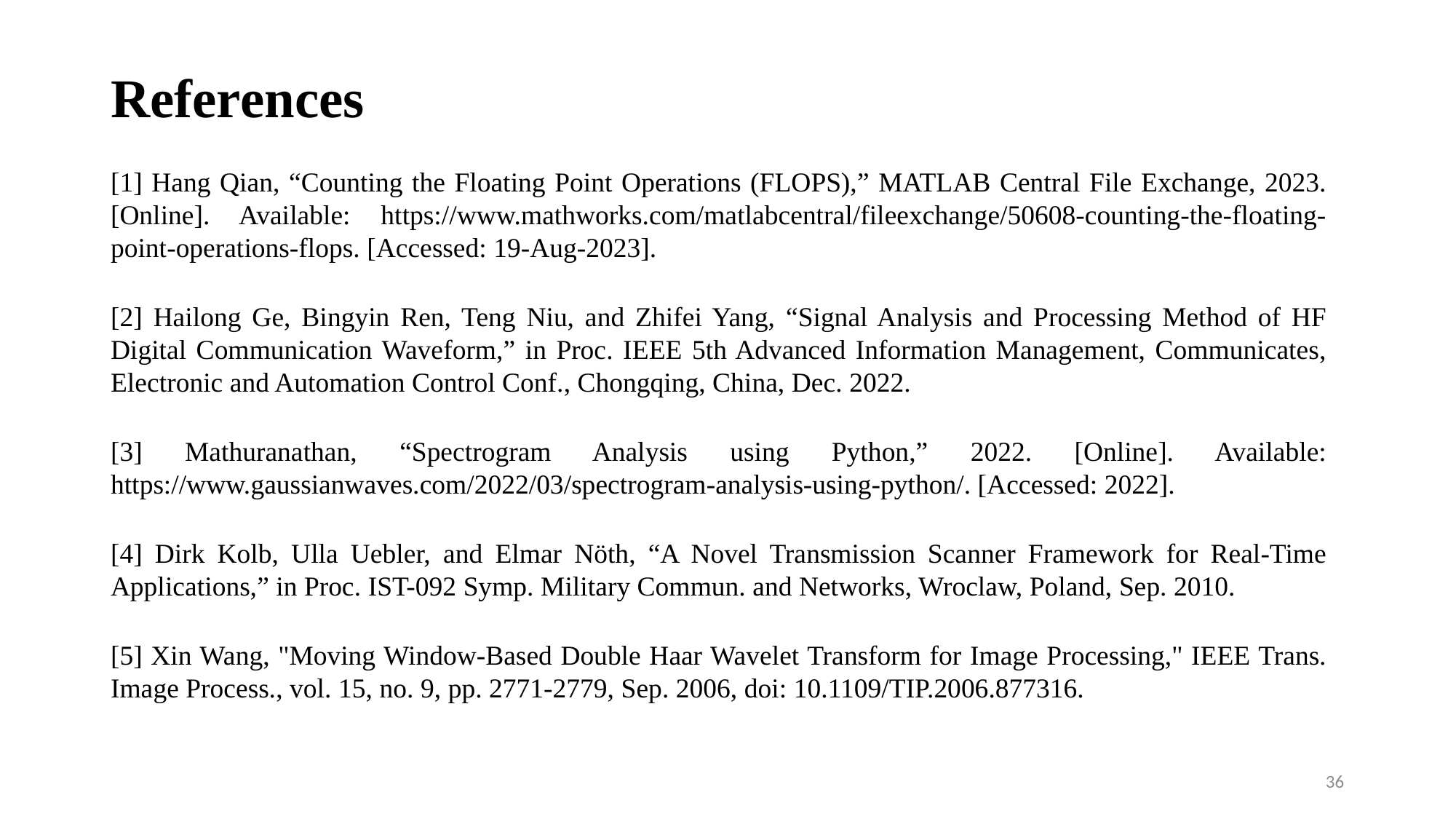

# References
[1] Hang Qian, “Counting the Floating Point Operations (FLOPS),” MATLAB Central File Exchange, 2023. [Online]. Available: https://www.mathworks.com/matlabcentral/fileexchange/50608-counting-the-floating-point-operations-flops. [Accessed: 19-Aug-2023].
[2] Hailong Ge, Bingyin Ren, Teng Niu, and Zhifei Yang, “Signal Analysis and Processing Method of HF Digital Communication Waveform,” in Proc. IEEE 5th Advanced Information Management, Communicates, Electronic and Automation Control Conf., Chongqing, China, Dec. 2022.
[3] Mathuranathan, “Spectrogram Analysis using Python,” 2022. [Online]. Available: https://www.gaussianwaves.com/2022/03/spectrogram-analysis-using-python/. [Accessed: 2022].
[4] Dirk Kolb, Ulla Uebler, and Elmar Nöth, “A Novel Transmission Scanner Framework for Real-Time Applications,” in Proc. IST-092 Symp. Military Commun. and Networks, Wroclaw, Poland, Sep. 2010.
[5] Xin Wang, "Moving Window-Based Double Haar Wavelet Transform for Image Processing," IEEE Trans. Image Process., vol. 15, no. 9, pp. 2771-2779, Sep. 2006, doi: 10.1109/TIP.2006.877316.
36